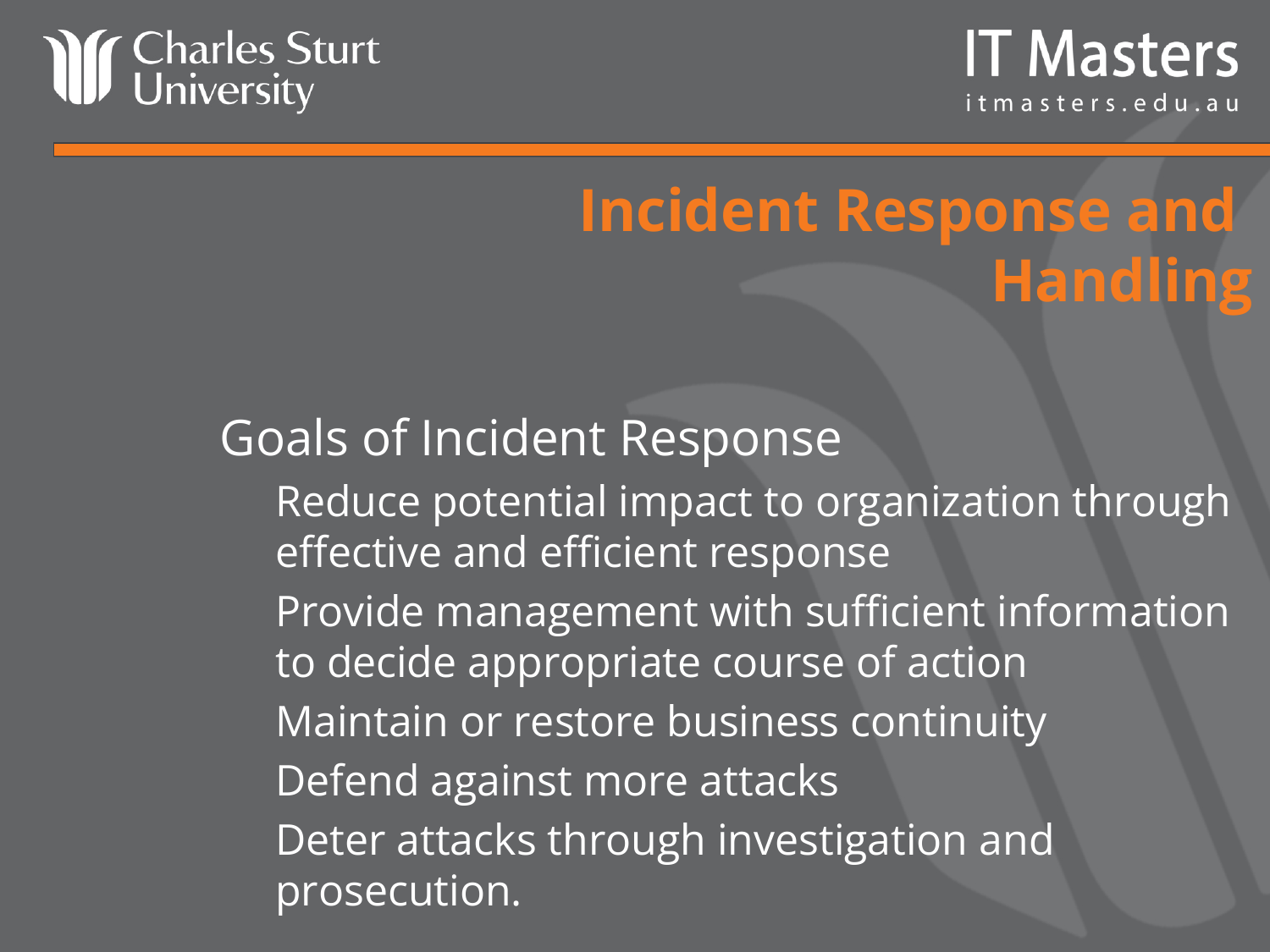

# Incident Response and Handling
Goals of Incident Response
Reduce potential impact to organization through effective and efficient response
Provide management with sufficient information to decide appropriate course of action
Maintain or restore business continuity
Defend against more attacks
Deter attacks through investigation and prosecution.